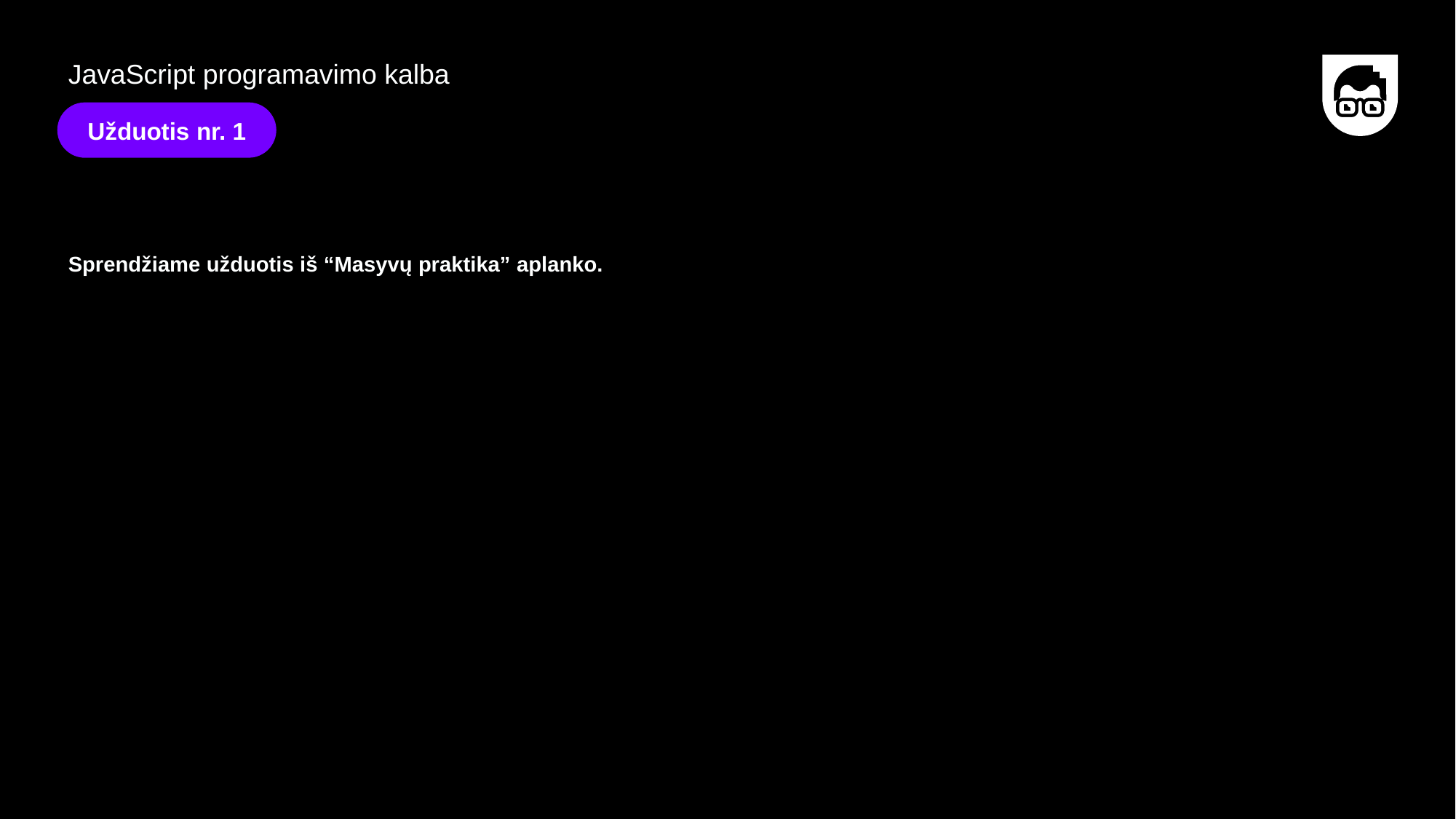

JavaScript programavimo kalba

Užduotis nr. 1
Sprendžiame užduotis iš “Masyvų praktika” aplanko.